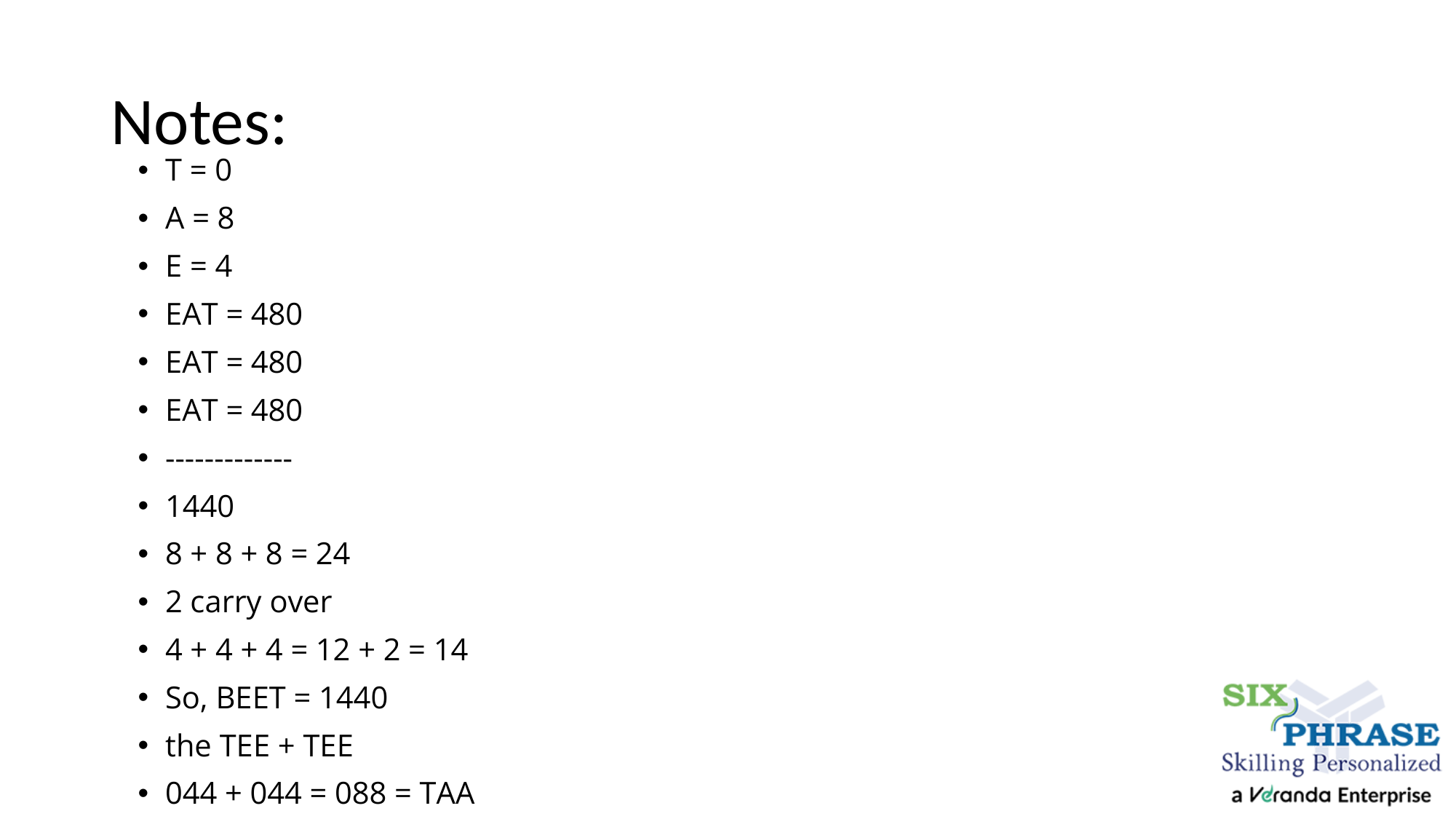

# Notes:
T = 0
A = 8
E = 4
EAT = 480
EAT = 480
EAT = 480
-------------
1440
8 + 8 + 8 = 24
2 carry over
4 + 4 + 4 = 12 + 2 = 14
So, BEET = 1440
the TEE + TEE
044 + 044 = 088 = TAA